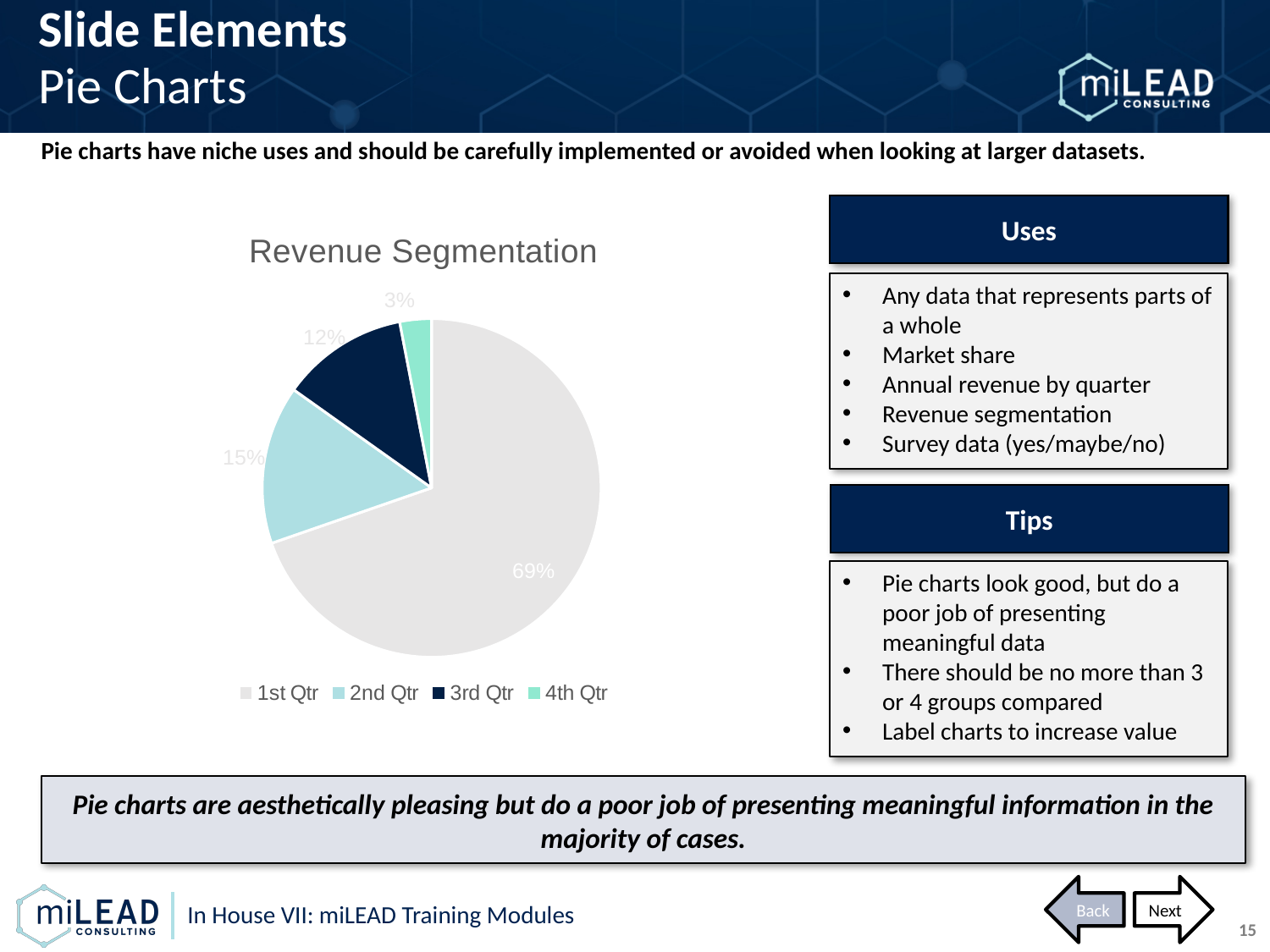

Slide Elements
Pie Charts
Pie charts have niche uses and should be carefully implemented or avoided when looking at larger datasets.
Uses

### Chart: Revenue Segmentation

| Category | Sales |
|---|---|
| 1st Qtr | 0.69 |
| 2nd Qtr | 0.15 |
| 3rd Qtr | 0.12 |
| 4th Qtr | 0.03 |
Any data that represents parts of a whole
Market share
Annual revenue by quarter
Revenue segmentation
Survey data (yes/maybe/no)

Tips
Pie charts look good, but do a poor job of presenting meaningful data
There should be no more than 3 or 4 groups compared
Label charts to increase value

Pie charts are aesthetically pleasing but do a poor job of presenting meaningful information in the majority of cases.
Back
Next